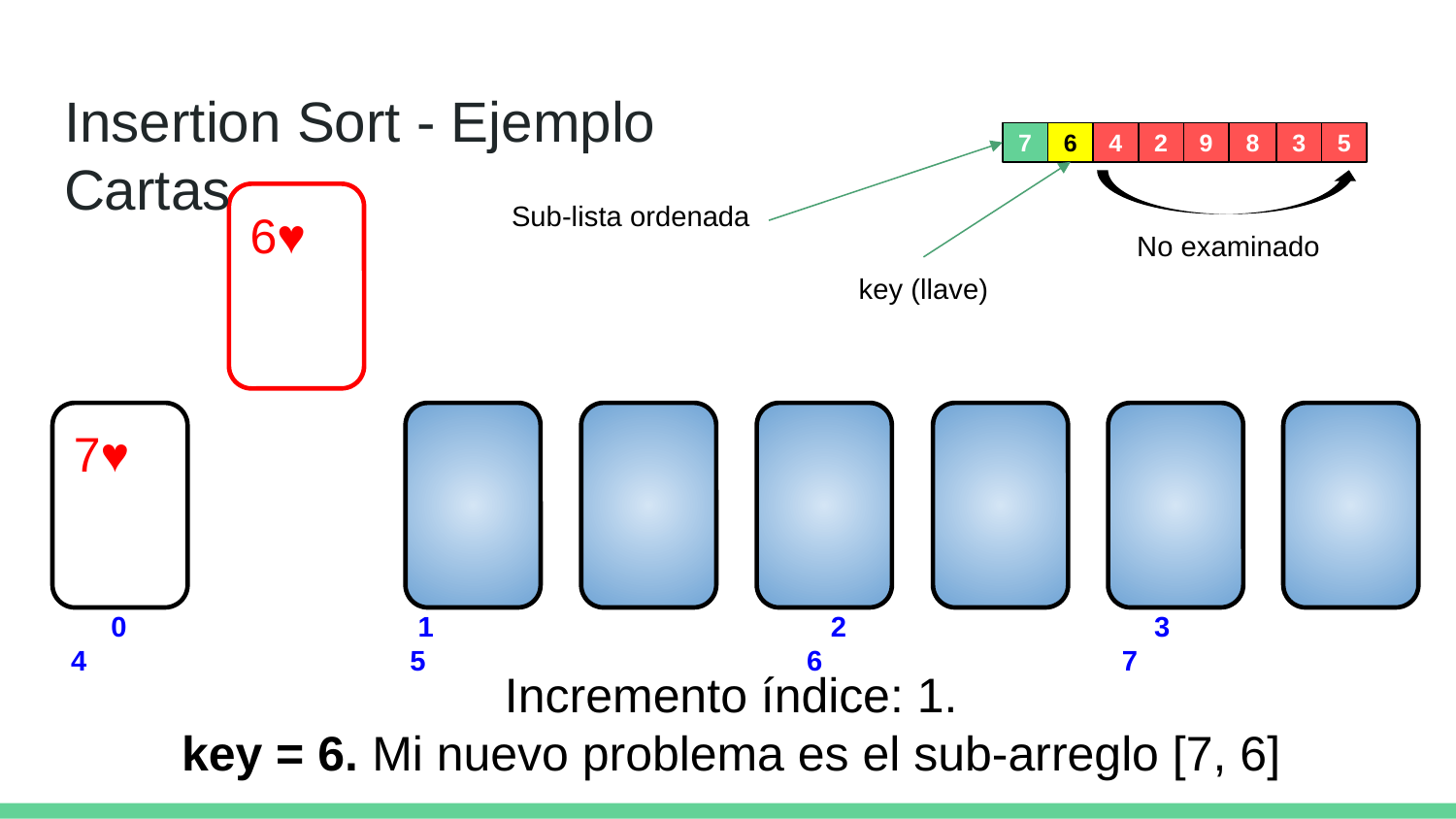

# Insertion Sort - Ejemplo Cartas

7
6
4
2
9
8
3
5

6♥
Sub-lista ordenada
No examinado
key (llave)
7♥

     0		       1			    2		        3		  4		      5			 6		    7
Incremento índice: 1.
key = 6. Mi nuevo problema es el sub-arreglo [7, 6]